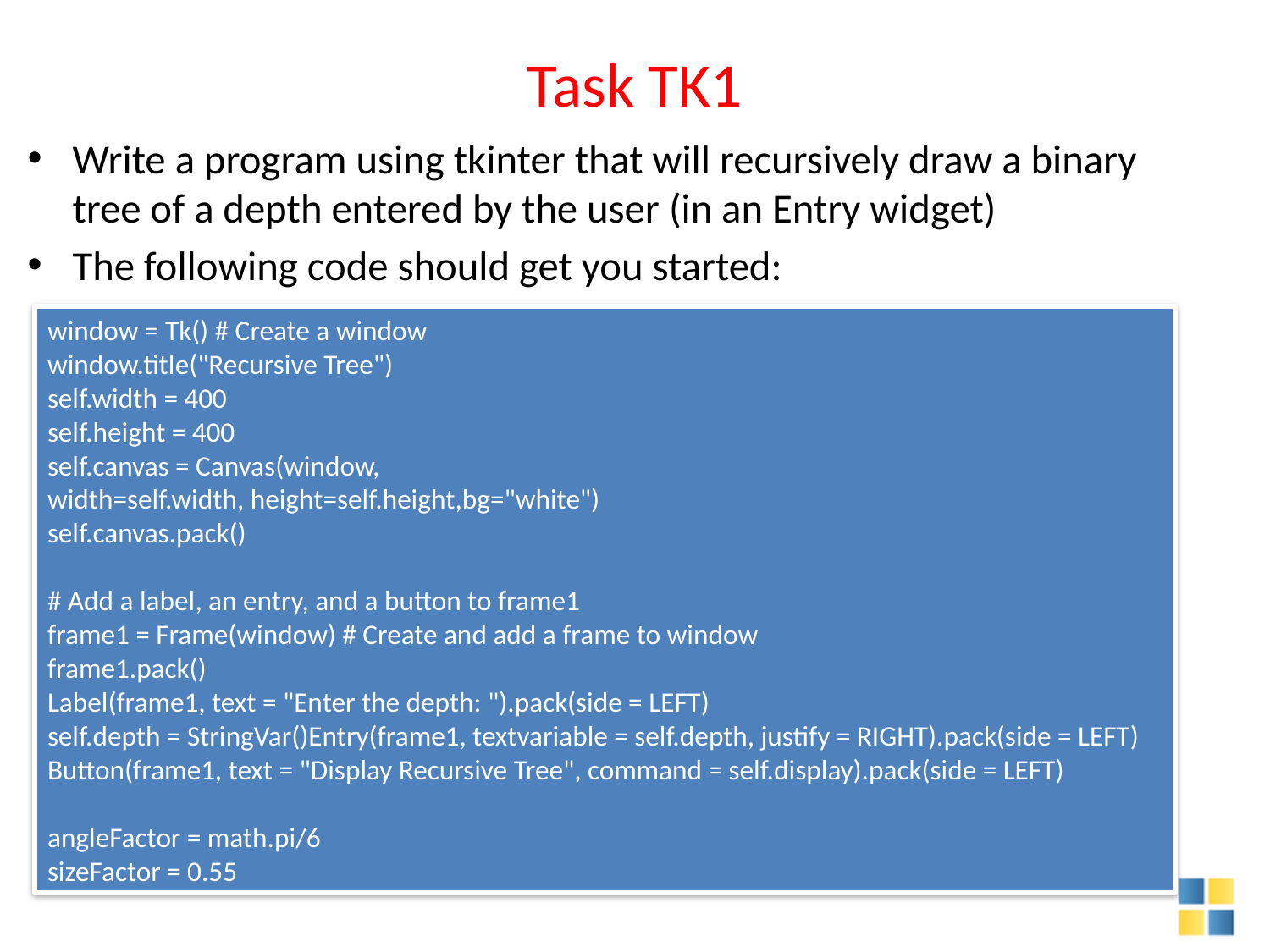

# Task TK1
Write a program using tkinter that will recursively draw a binary tree of a depth entered by the user (in an Entry widget)
The following code should get you started:
window = Tk() # Create a window
window.title("Recursive Tree")
self.width = 400
self.height = 400
self.canvas = Canvas(window,
width=self.width, height=self.height,bg="white")
self.canvas.pack()

# Add a label, an entry, and a button to frame1
frame1 = Frame(window) # Create and add a frame to window
frame1.pack()
Label(frame1, text = "Enter the depth: ").pack(side = LEFT)
self.depth = StringVar()Entry(frame1, textvariable = self.depth, justify = RIGHT).pack(side = LEFT)
Button(frame1, text = "Display Recursive Tree", command = self.display).pack(side = LEFT)

angleFactor = math.pi/6
sizeFactor = 0.55